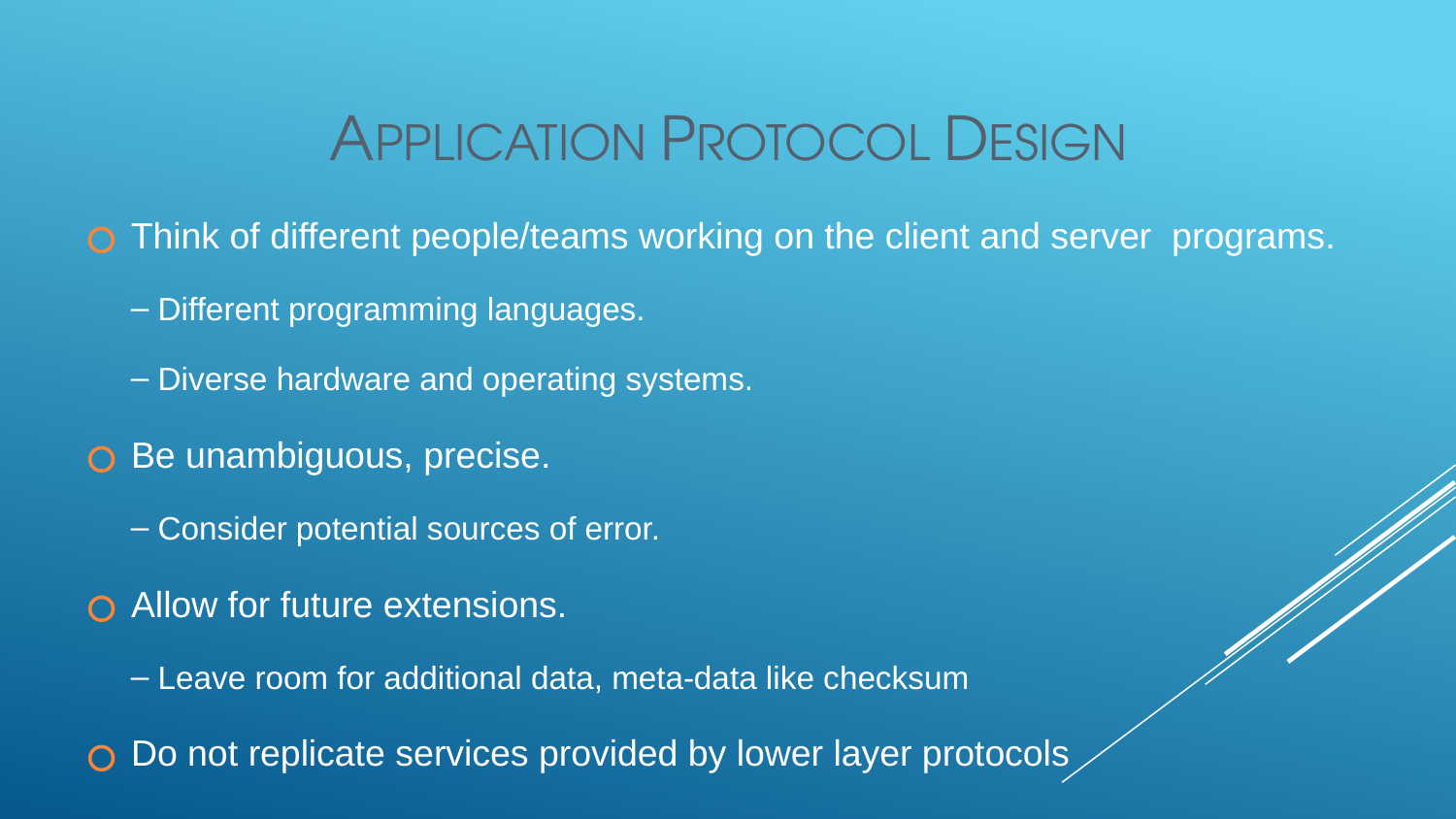

# APPLICATION PROTOCOL DESIGN
Think of different people/teams working on the client and server  programs.
Different programming languages.
Diverse hardware and operating systems.

Be unambiguous, precise.
Consider potential sources of error.

Allow for future extensions.
Leave room for additional data, meta-data like checksum

Do not replicate services provided by lower layer protocols